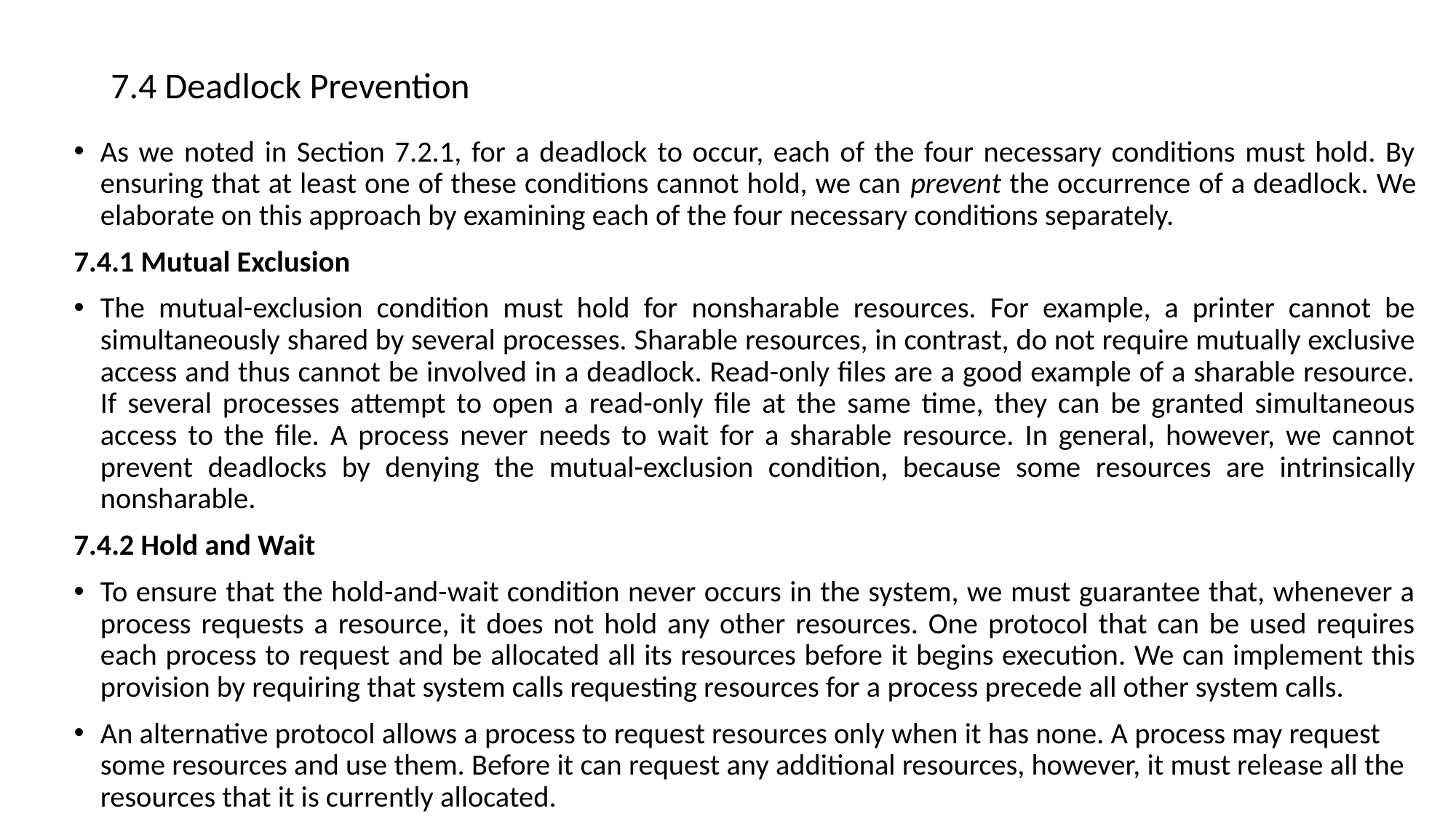

# 7.4 Deadlock Prevention
As we noted in Section 7.2.1, for a deadlock to occur, each of the four necessary conditions must hold. By ensuring that at least one of these conditions cannot hold, we can prevent the occurrence of a deadlock. We elaborate on this approach by examining each of the four necessary conditions separately.
7.4.1 Mutual Exclusion
The mutual-exclusion condition must hold for nonsharable resources. For example, a printer cannot be simultaneously shared by several processes. Sharable resources, in contrast, do not require mutually exclusive access and thus cannot be involved in a deadlock. Read-only files are a good example of a sharable resource. If several processes attempt to open a read-only file at the same time, they can be granted simultaneous access to the file. A process never needs to wait for a sharable resource. In general, however, we cannot prevent deadlocks by denying the mutual-exclusion condition, because some resources are intrinsically nonsharable.
7.4.2 Hold and Wait
To ensure that the hold-and-wait condition never occurs in the system, we must guarantee that, whenever a process requests a resource, it does not hold any other resources. One protocol that can be used requires each process to request and be allocated all its resources before it begins execution. We can implement this provision by requiring that system calls requesting resources for a process precede all other system calls.
An alternative protocol allows a process to request resources only when it has none. A process may request some resources and use them. Before it can request any additional resources, however, it must release all the resources that it is currently allocated.